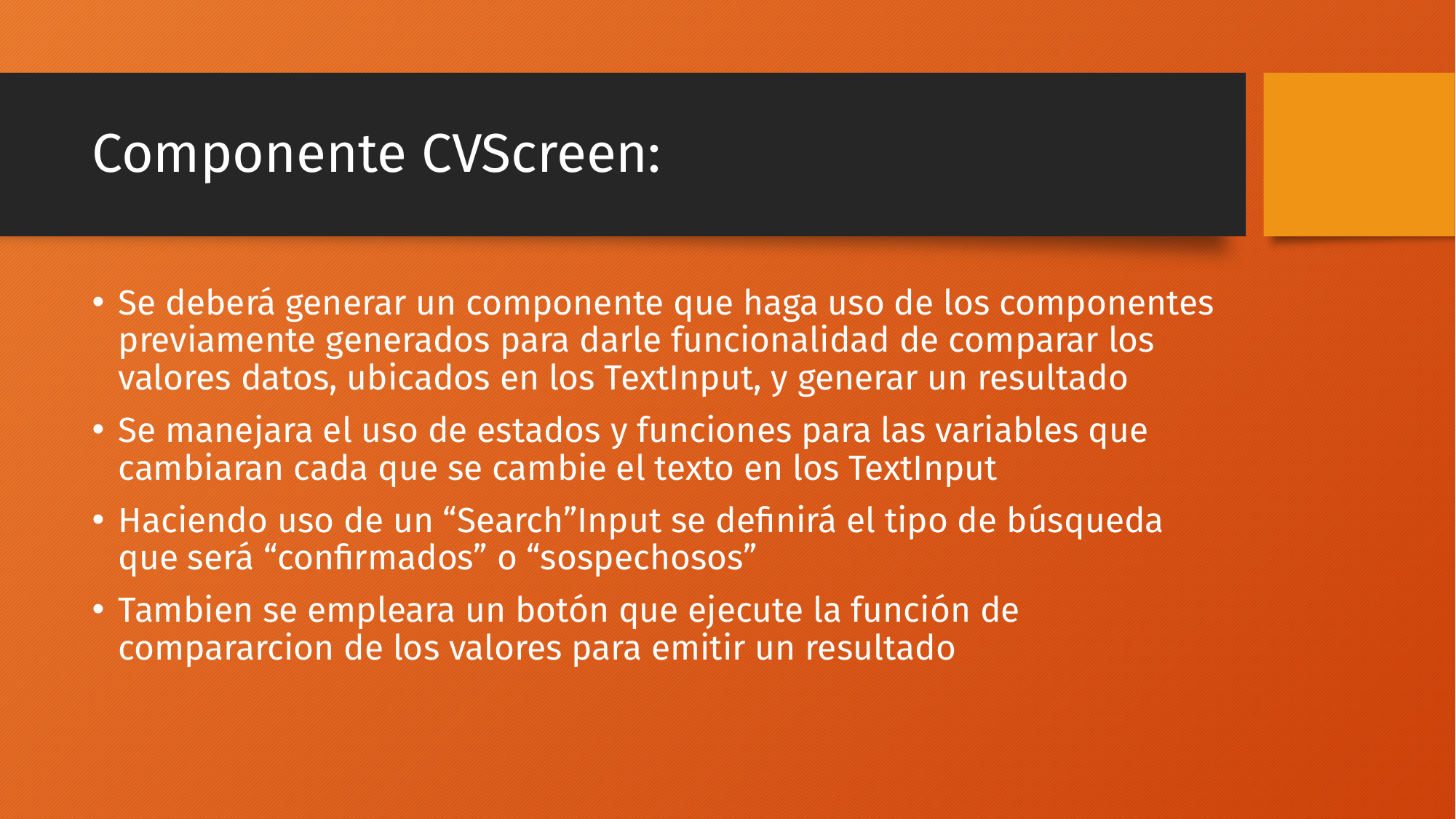

# Componente CVScreen:
Se deberá generar un componente que haga uso de los componentes previamente generados para darle funcionalidad de comparar los valores datos, ubicados en los TextInput, y generar un resultado
Se manejara el uso de estados y funciones para las variables que cambiaran cada que se cambie el texto en los TextInput
Haciendo uso de un “Search”Input se definirá el tipo de búsqueda que será “confirmados” o “sospechosos”
Tambien se empleara un botón que ejecute la función de compararcion de los valores para emitir un resultado